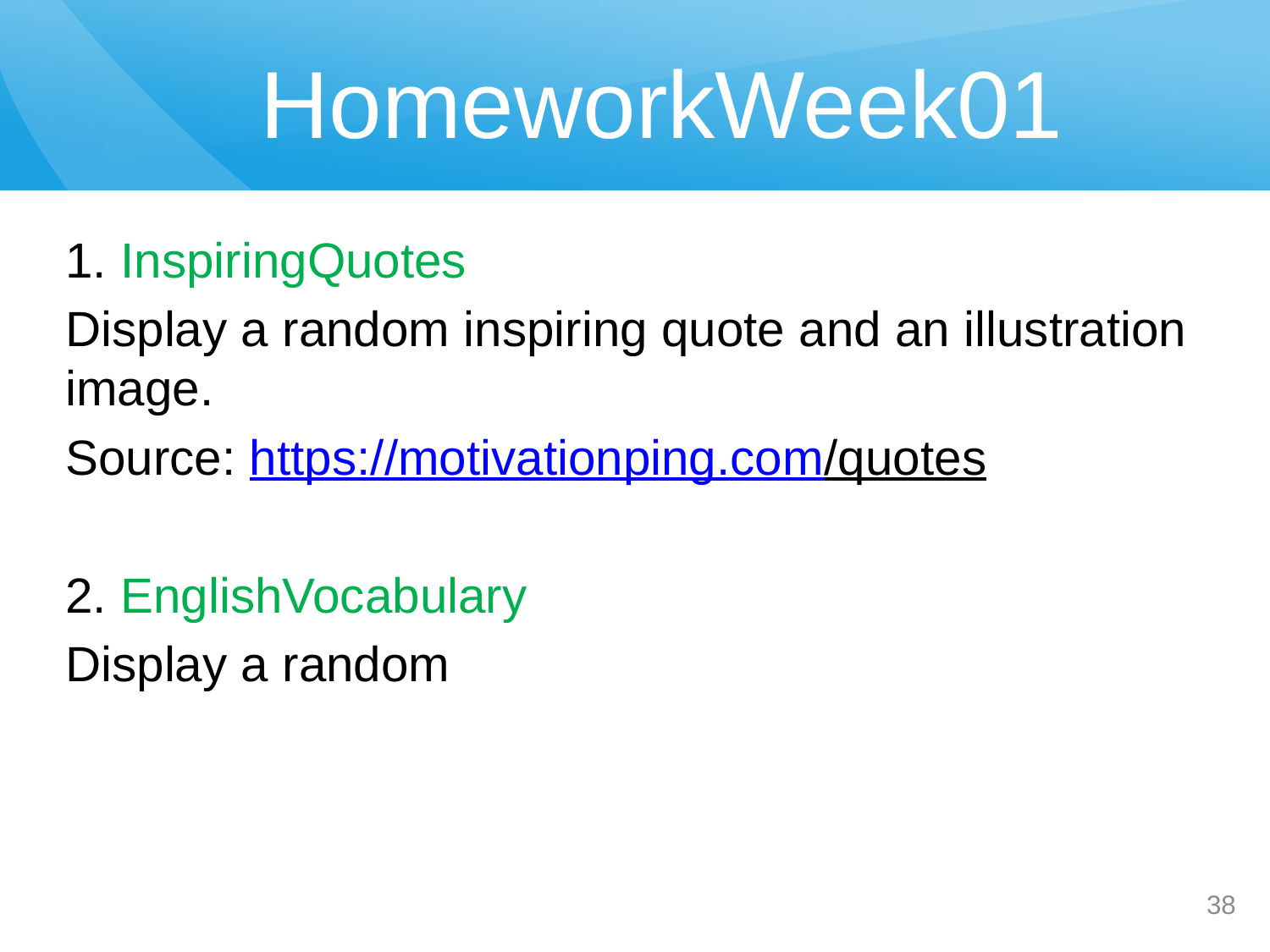

# HomeworkWeek01
1. InspiringQuotes
Display a random inspiring quote and an illustration image.
Source: https://motivationping.com/quotes

2. EnglishVocabulary
Display a random
38